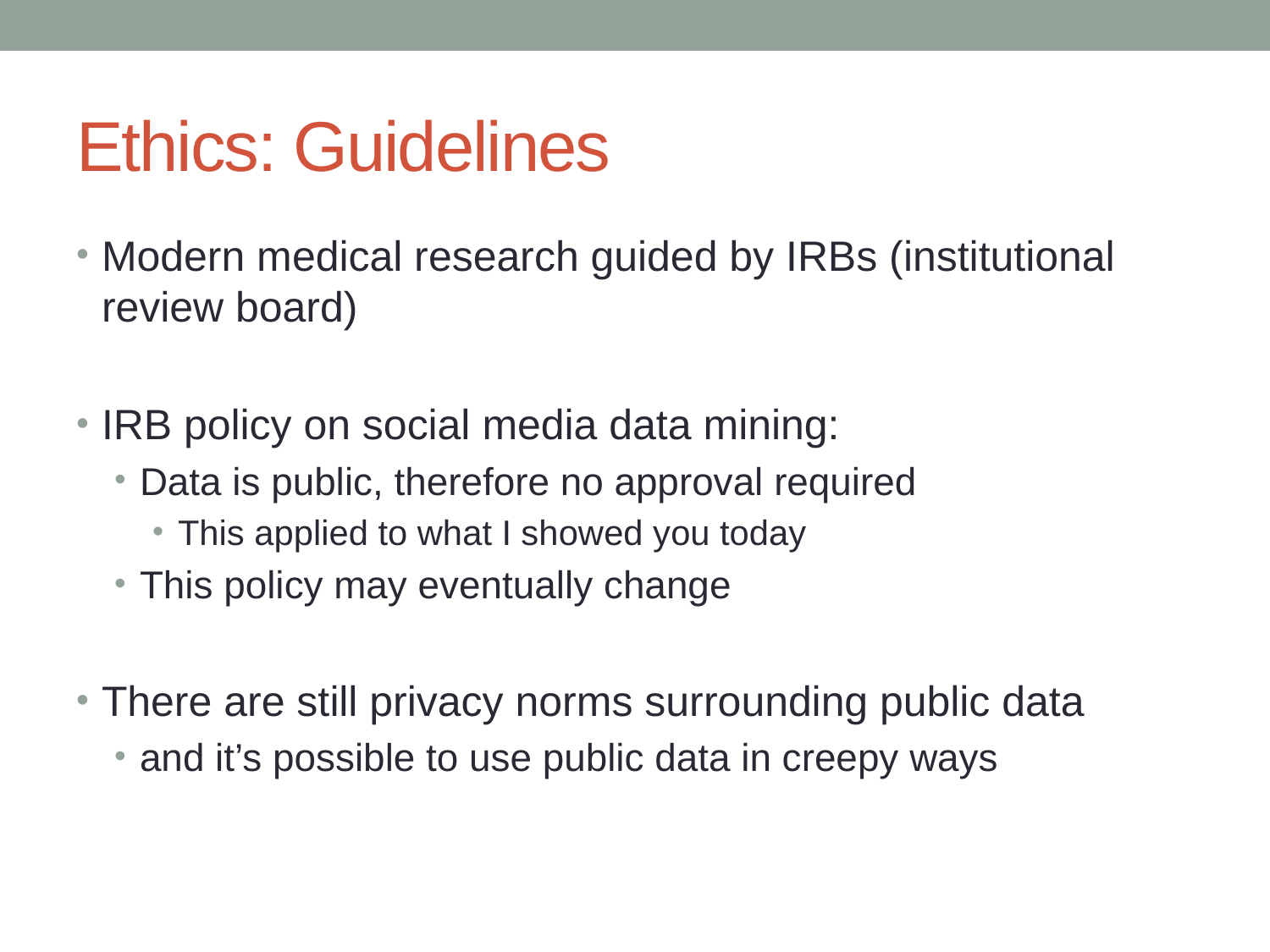

# Ethics: Guidelines
Modern medical research guided by IRBs (institutional review board)

IRB policy on social media data mining:
Data is public, therefore no approval required
This applied to what I showed you today
This policy may eventually change

There are still privacy norms surrounding public data
and it’s possible to use public data in creepy ways